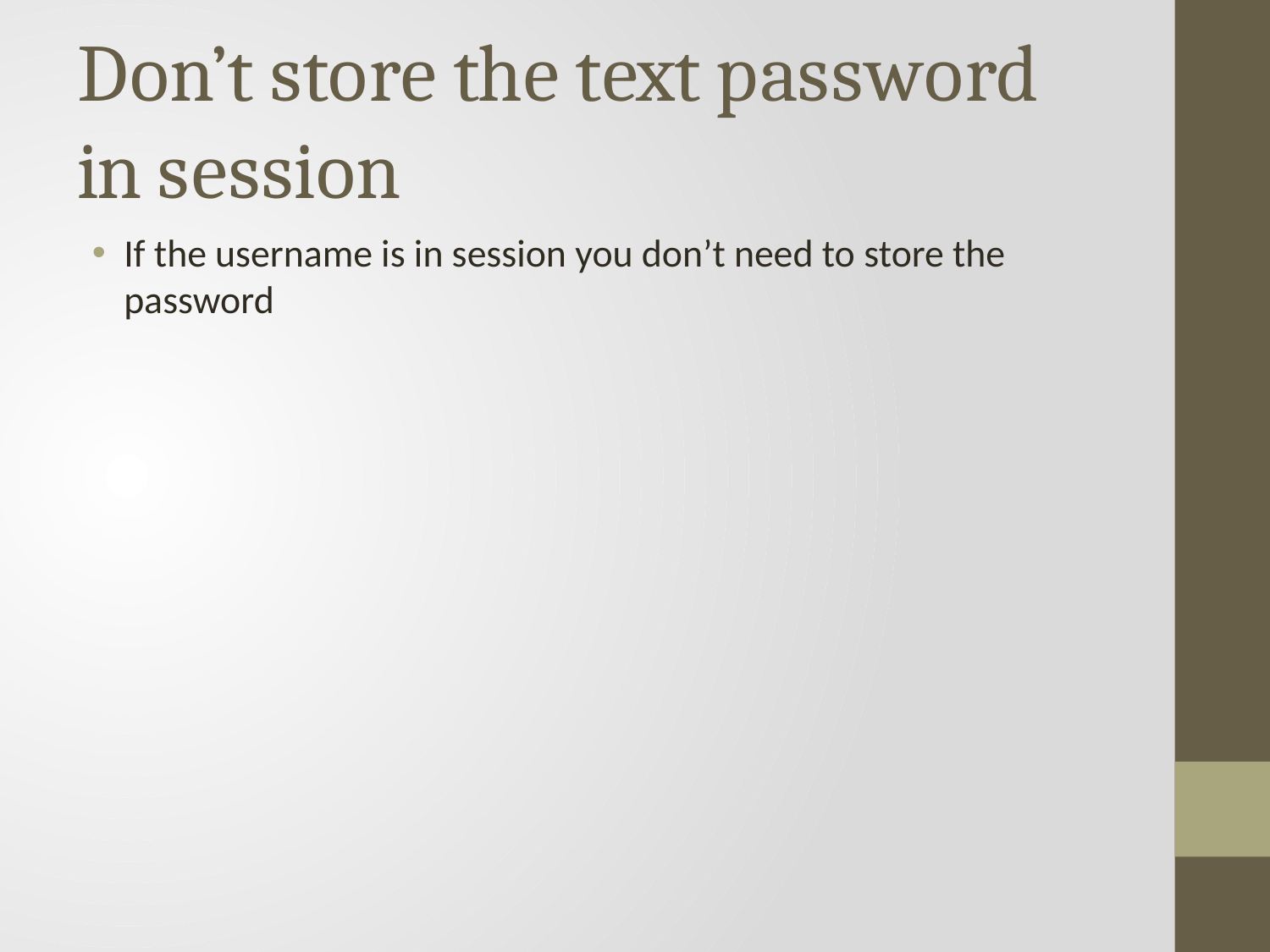

# Don’t store the text password in session
If the username is in session you don’t need to store the password